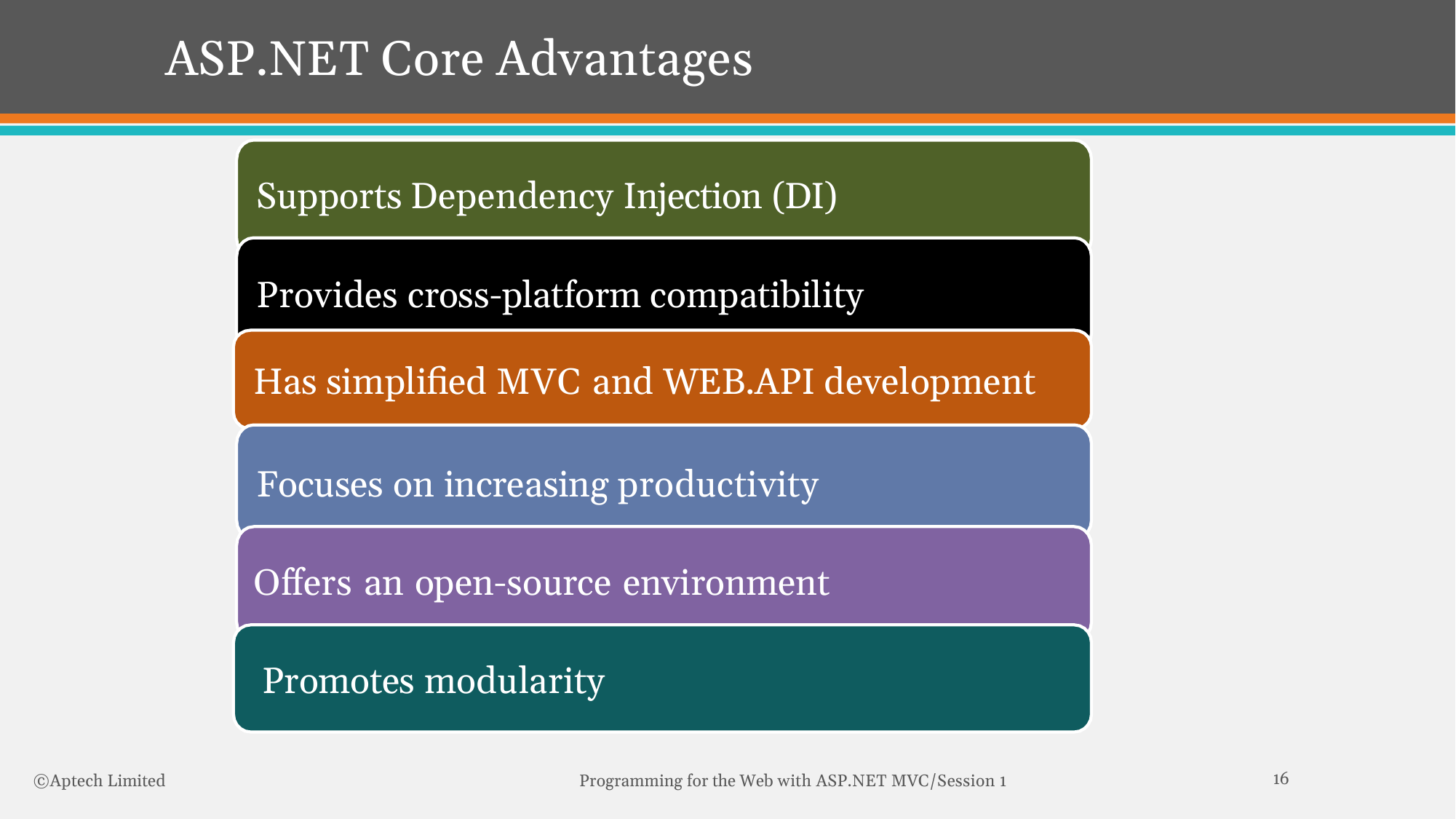

# ASP.NET Core Advantages

Supports Dependency Injection (DI)

Provides cross-platform compatibility

Has simplified MVC and WEB.API development
Focuses on increasing productivity  Offers an open-source environment  Promotes modularity
16
© Aptech Limited
Programming for the Web with ASP.NET MVC/Session 1